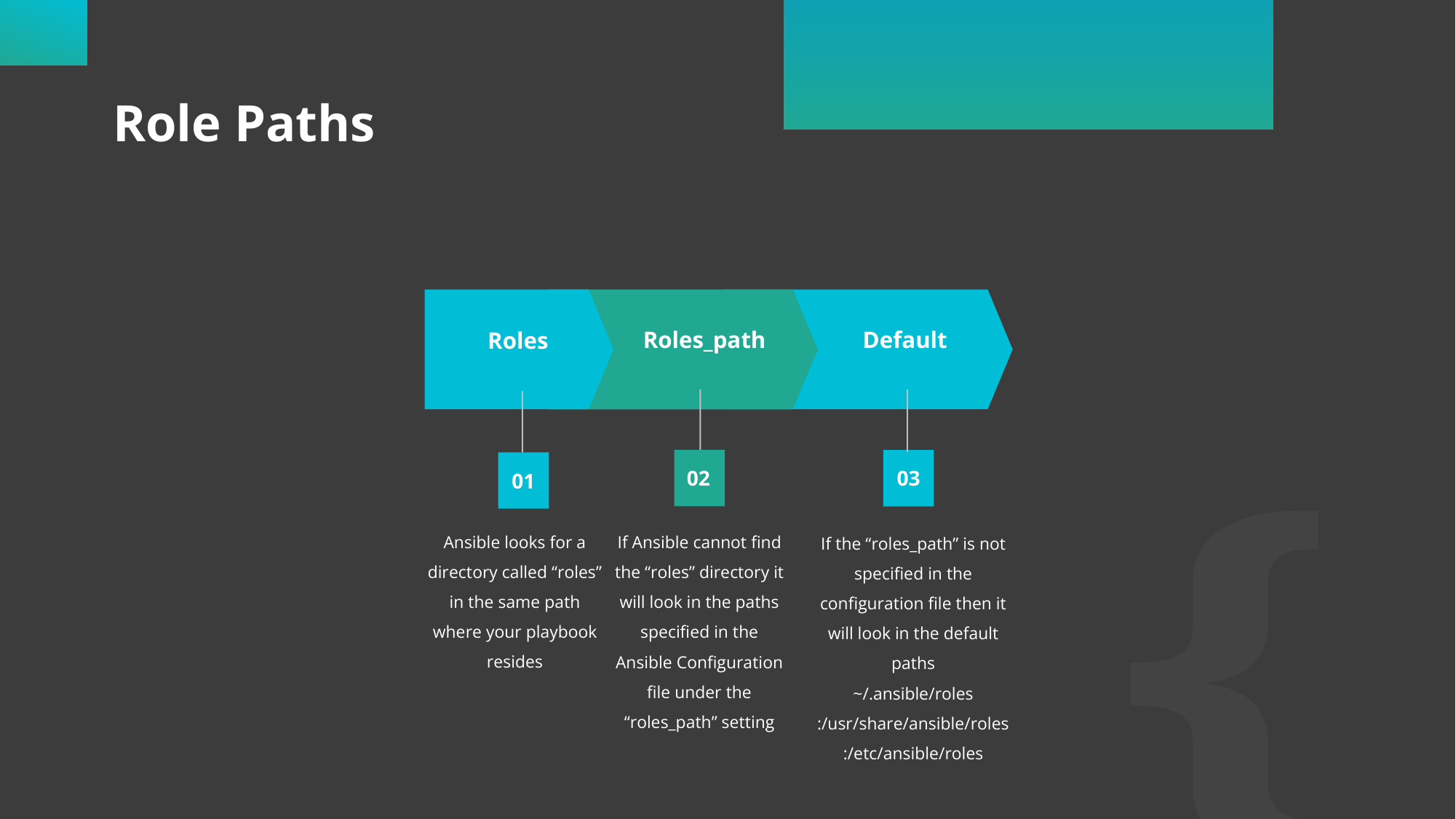

# Role Paths

Roles_path
Default
Roles

02
03
01
Ansible looks for a directory called “roles” in the same path where your playbook resides
If Ansible cannot find the “roles” directory it will look in the paths specified in the Ansible Configuration file under the “roles_path” setting
If the “roles_path” is not specified in the configuration file then it will look in the default paths
~/.ansible/roles
:/usr/share/ansible/roles
:/etc/ansible/roles